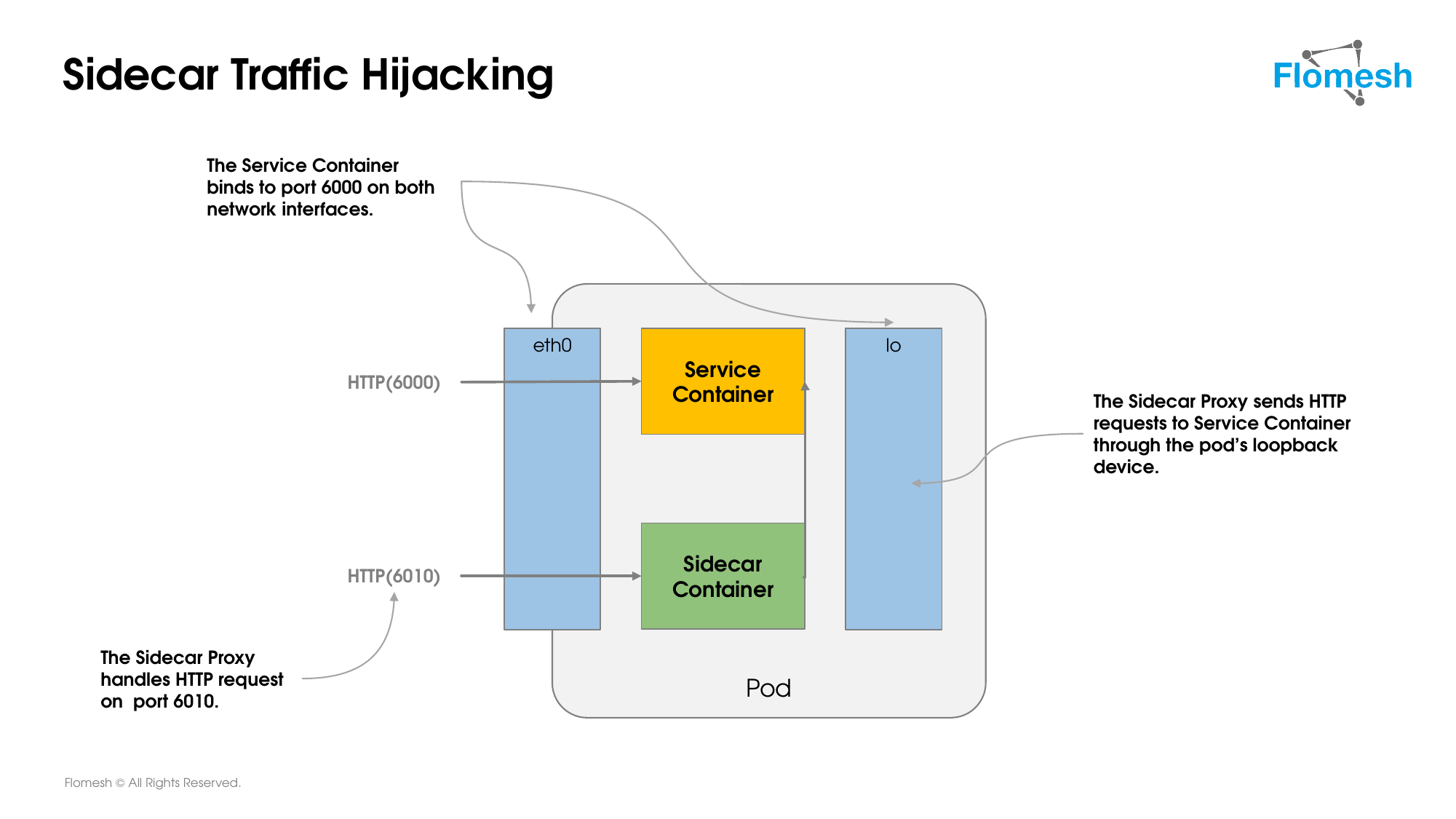

Sidecar Traffic Hijacking
The Service Container binds to port 6000 on both network interfaces.
Pod
eth0
Service Container
lo
HTTP(6000)
The Sidecar Proxy sends HTTP requests to Service Container through the pod’s loopback device.
Sidecar Container
HTTP(6010)
The Sidecar Proxy handles HTTP request on  port 6010.
Flomesh © All Rights Reserved.